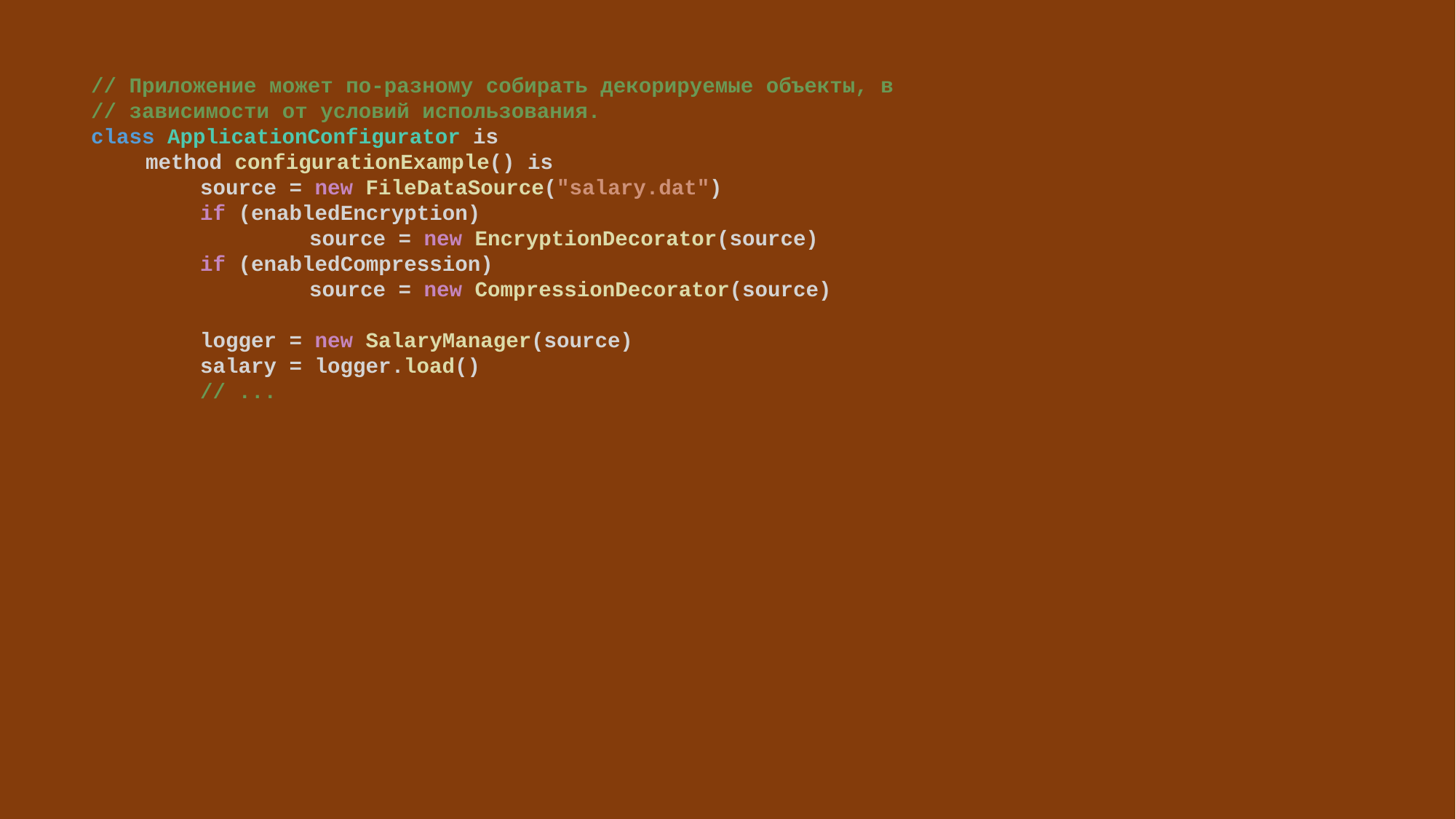

// Приложение может по-разному собирать декорируемые объекты, в
// зависимости от условий использования.
class ApplicationConfigurator is
method configurationExample() is
source = new FileDataSource("salary.dat")
if (enabledEncryption)
	source = new EncryptionDecorator(source)
if (enabledCompression)
	source = new CompressionDecorator(source)
logger = new SalaryManager(source)
salary = logger.load()
// ...